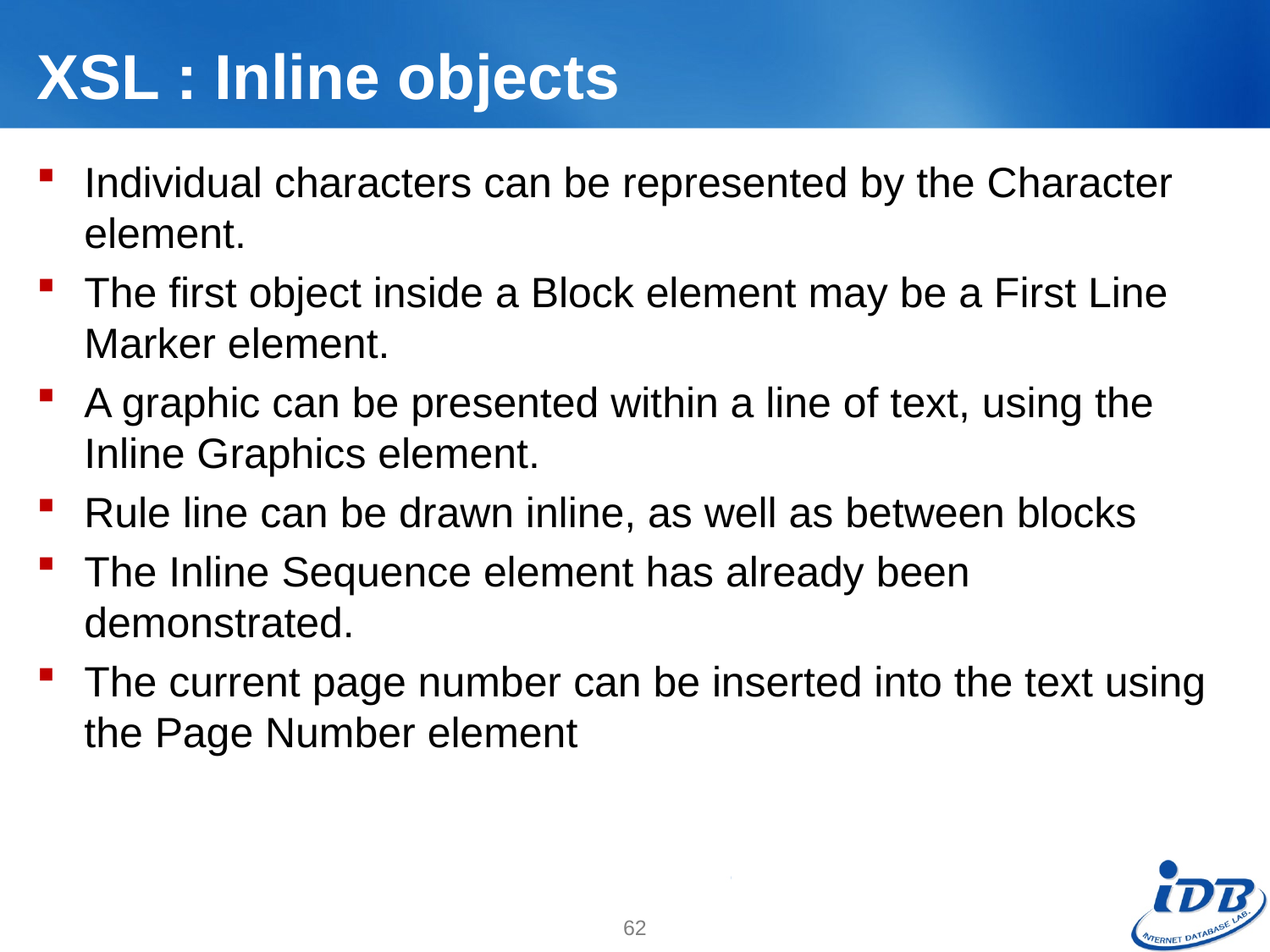

# XSL : Inline objects
Individual characters can be represented by the Character element.
The first object inside a Block element may be a First Line Marker element.
A graphic can be presented within a line of text, using the Inline Graphics element.
Rule line can be drawn inline, as well as between blocks
The Inline Sequence element has already been demonstrated.
The current page number can be inserted into the text using the Page Number element
62